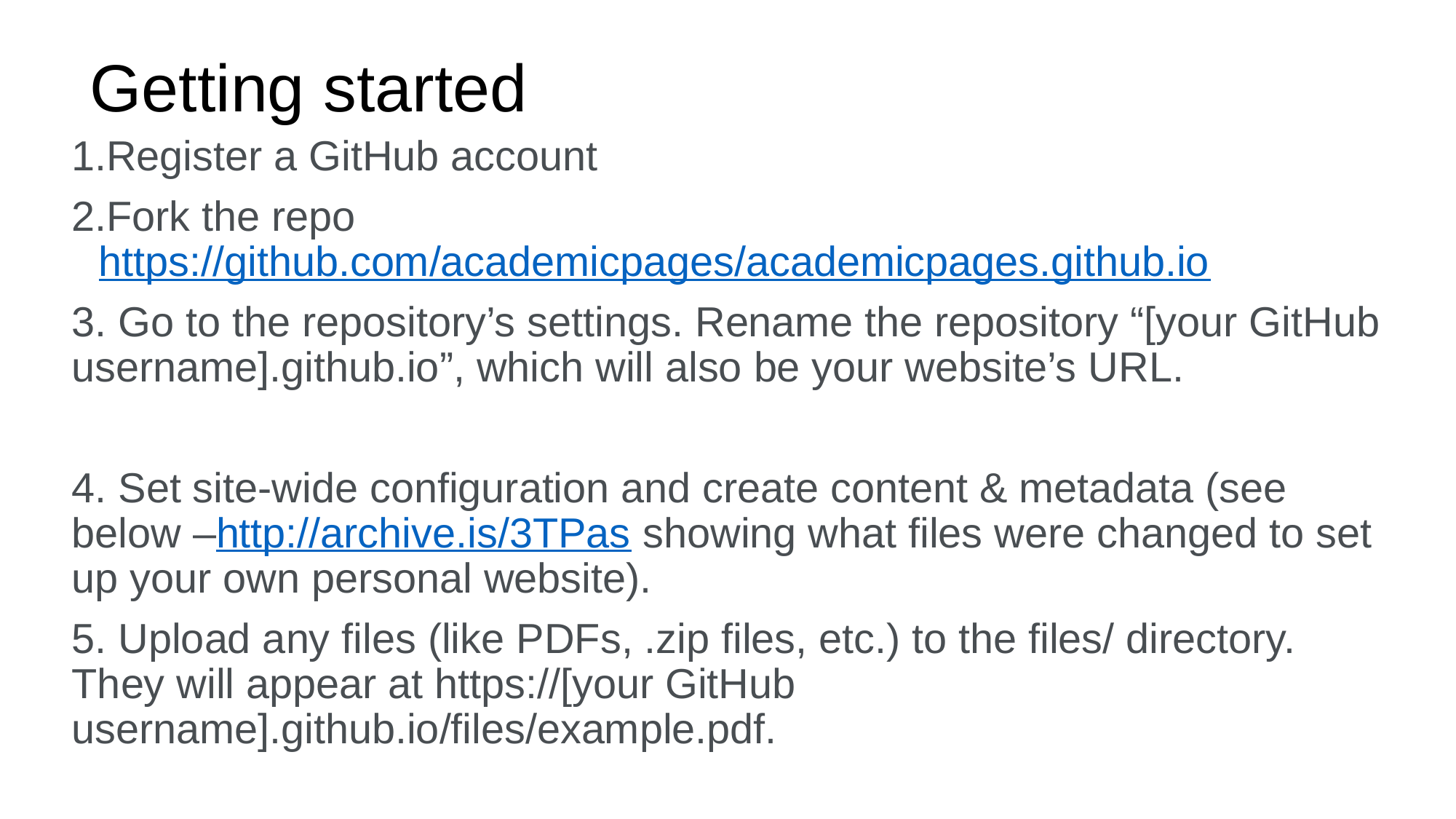

# Getting started
Register a GitHub account
Fork the repo https://github.com/academicpages/academicpages.github.io
3. Go to the repository’s settings. Rename the repository “[your GitHub username].github.io”, which will also be your website’s URL.

4. Set site-wide configuration and create content & metadata (see below –http://archive.is/3TPas showing what files were changed to set up your own personal website).
5. Upload any files (like PDFs, .zip files, etc.) to the files/ directory. They will appear at https://[your GitHub username].github.io/files/example.pdf.